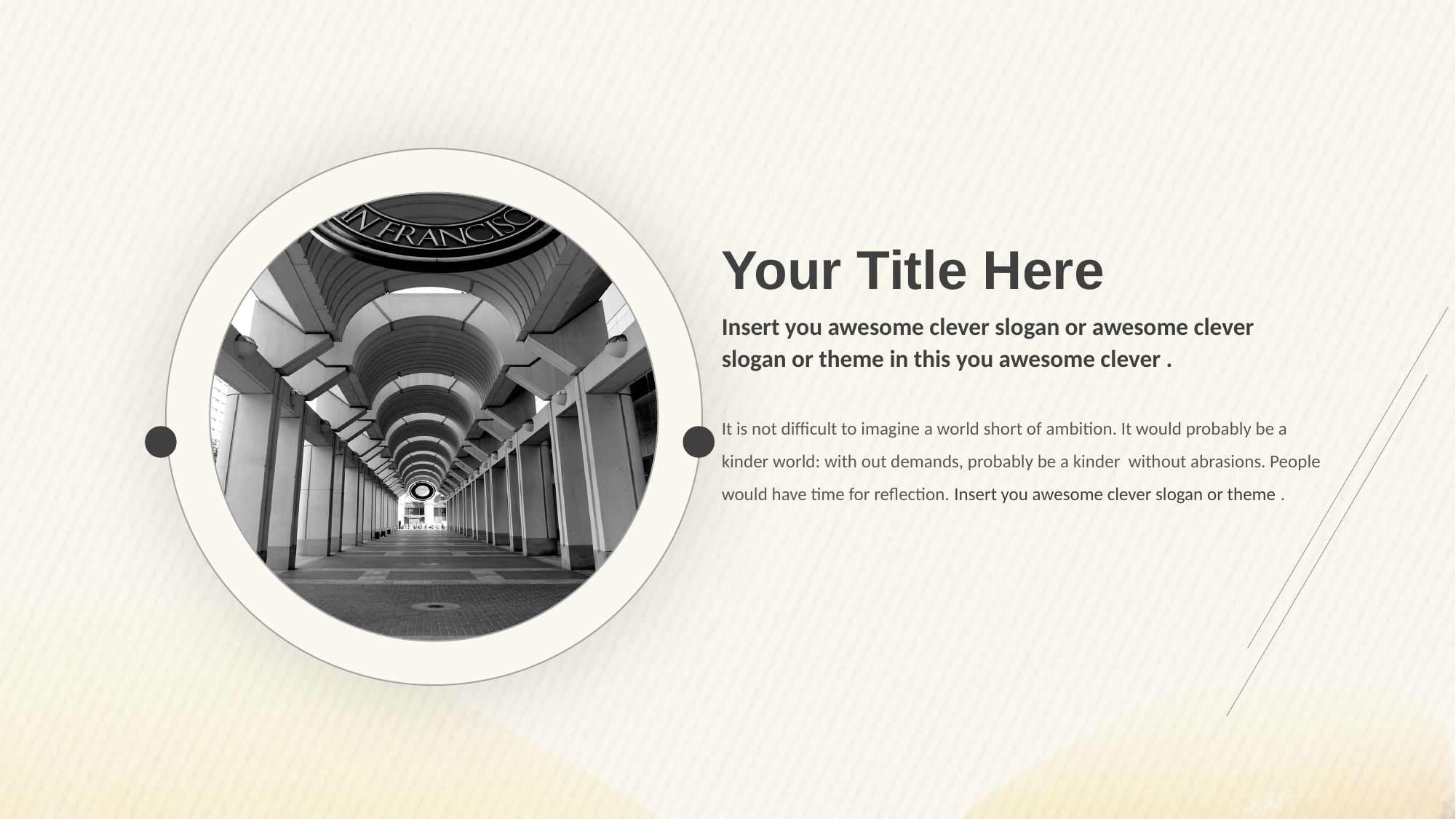

Your Title Here
Insert you awesome clever slogan or awesome clever slogan or theme in this you awesome clever .
It is not difficult to imagine a world short of ambition. It would probably be a kinder world: with out demands, probably be a kinder  without abrasions. People would have time for reflection. Insert you awesome clever slogan or theme .